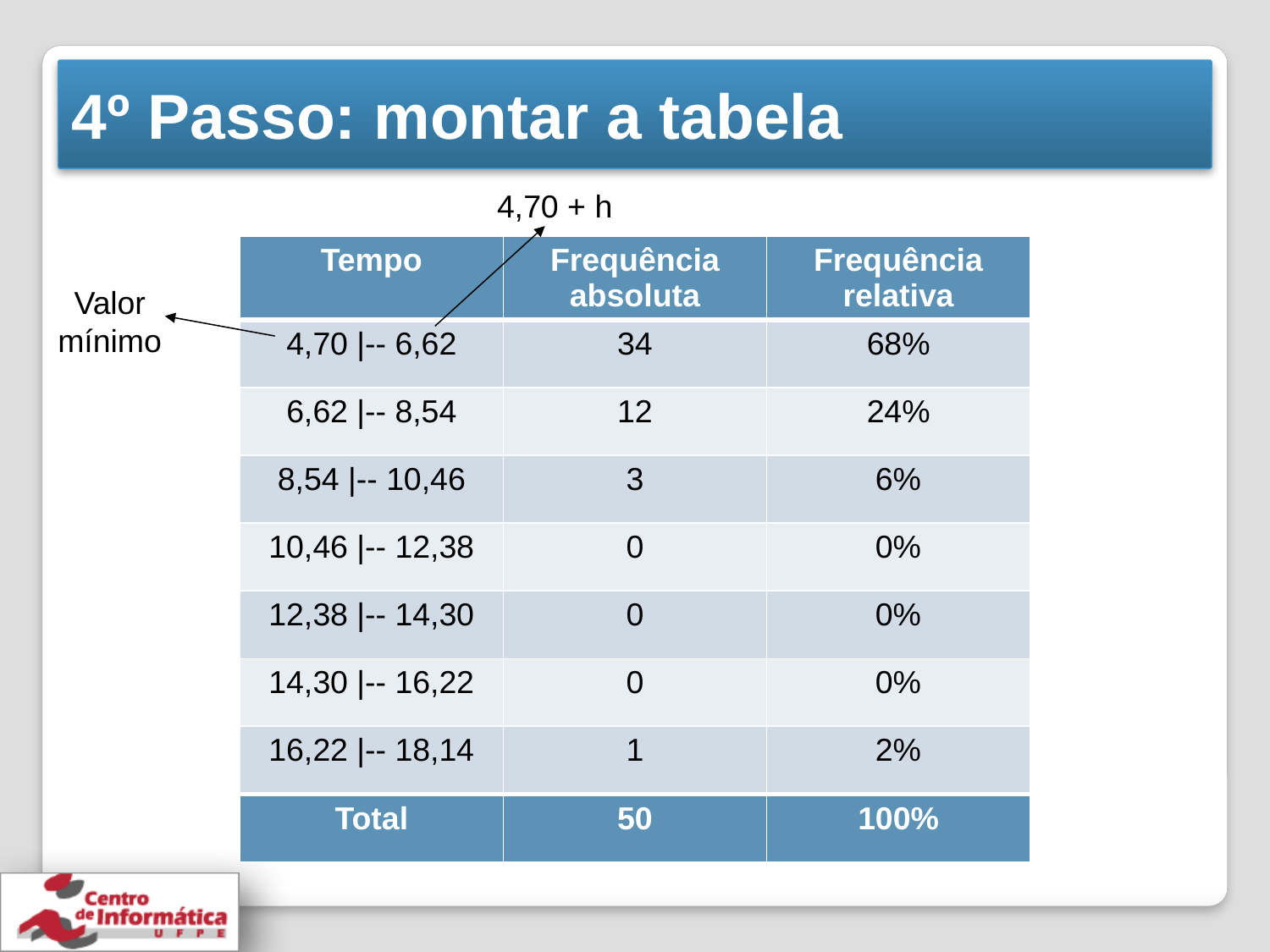

# 4º Passo: montar a tabela
4,70 + h

| Tempo | Frequência absoluta | Frequência relativa |
| --- | --- | --- |
| 4,70 |-- 6,62 | 34 | 68% |
| 6,62 |-- 8,54 | 12 | 24% |
| 8,54 |-- 10,46 | 3 | 6% |
| 10,46 |-- 12,38 | 0 | 0% |
| 12,38 |-- 14,30 | 0 | 0% |
| 14,30 |-- 16,22 | 0 | 0% |
| 16,22 |-- 18,14 | 1 | 2% |
| Total | 50 | 100% |
Valor mínimo